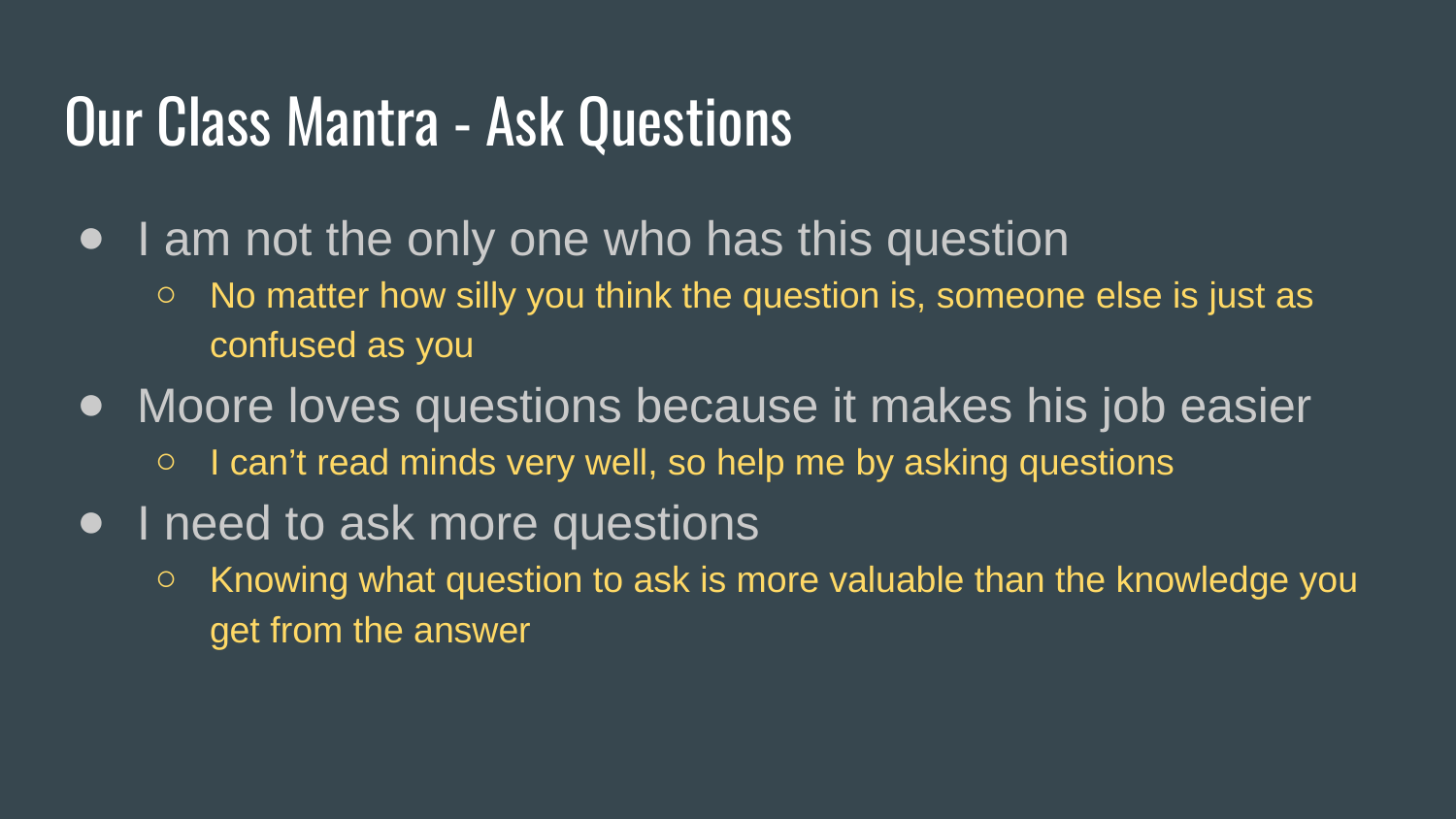

# Our Class Mantra - Ask Questions
I am not the only one who has this question
No matter how silly you think the question is, someone else is just as confused as you
Moore loves questions because it makes his job easier
I can’t read minds very well, so help me by asking questions
I need to ask more questions
Knowing what question to ask is more valuable than the knowledge you get from the answer